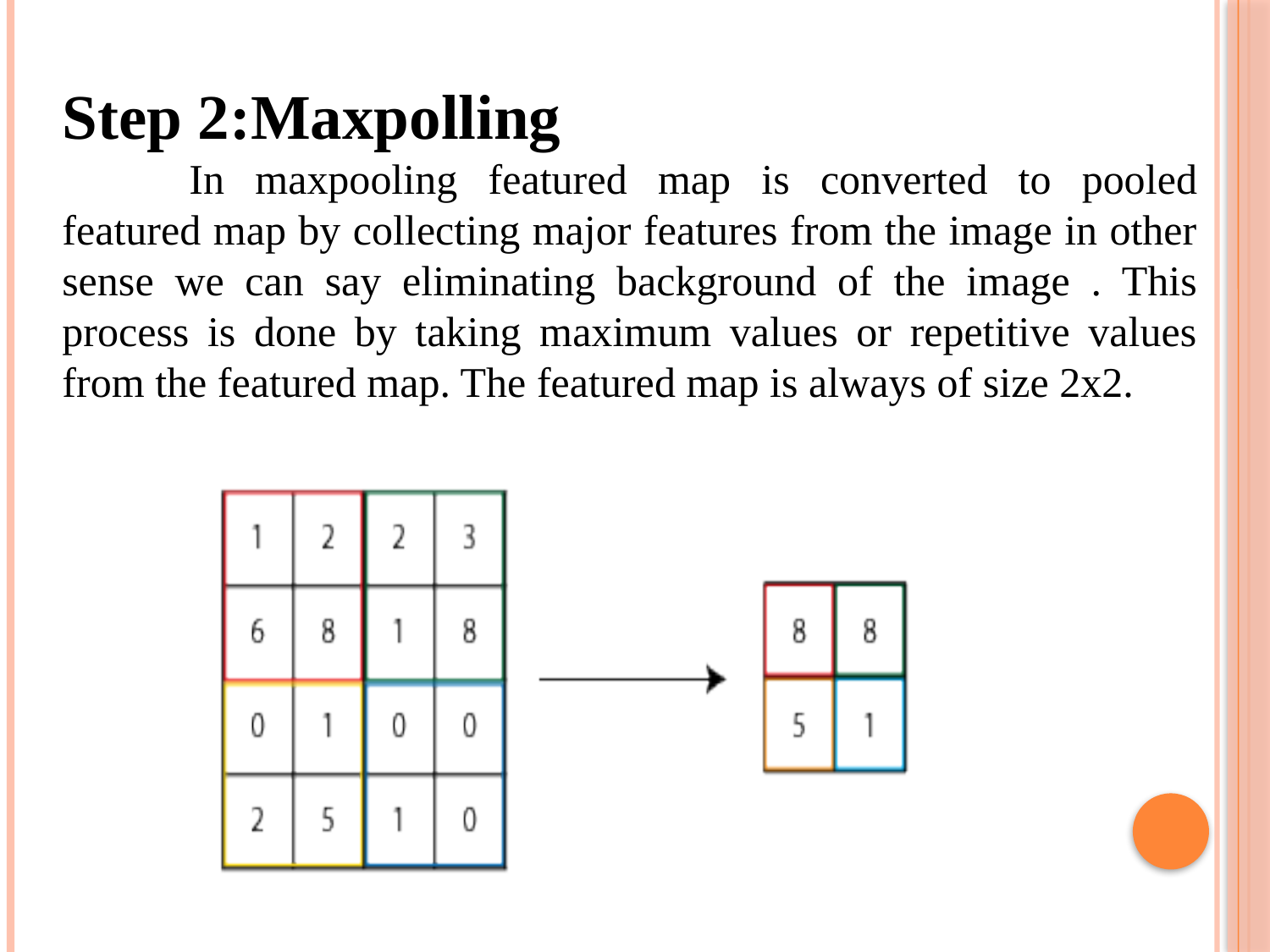

Step 2:Maxpolling
	In maxpooling featured map is converted to pooled featured map by collecting major features from the image in other sense we can say eliminating background of the image . This process is done by taking maximum values or repetitive values from the featured map. The featured map is always of size 2x2.